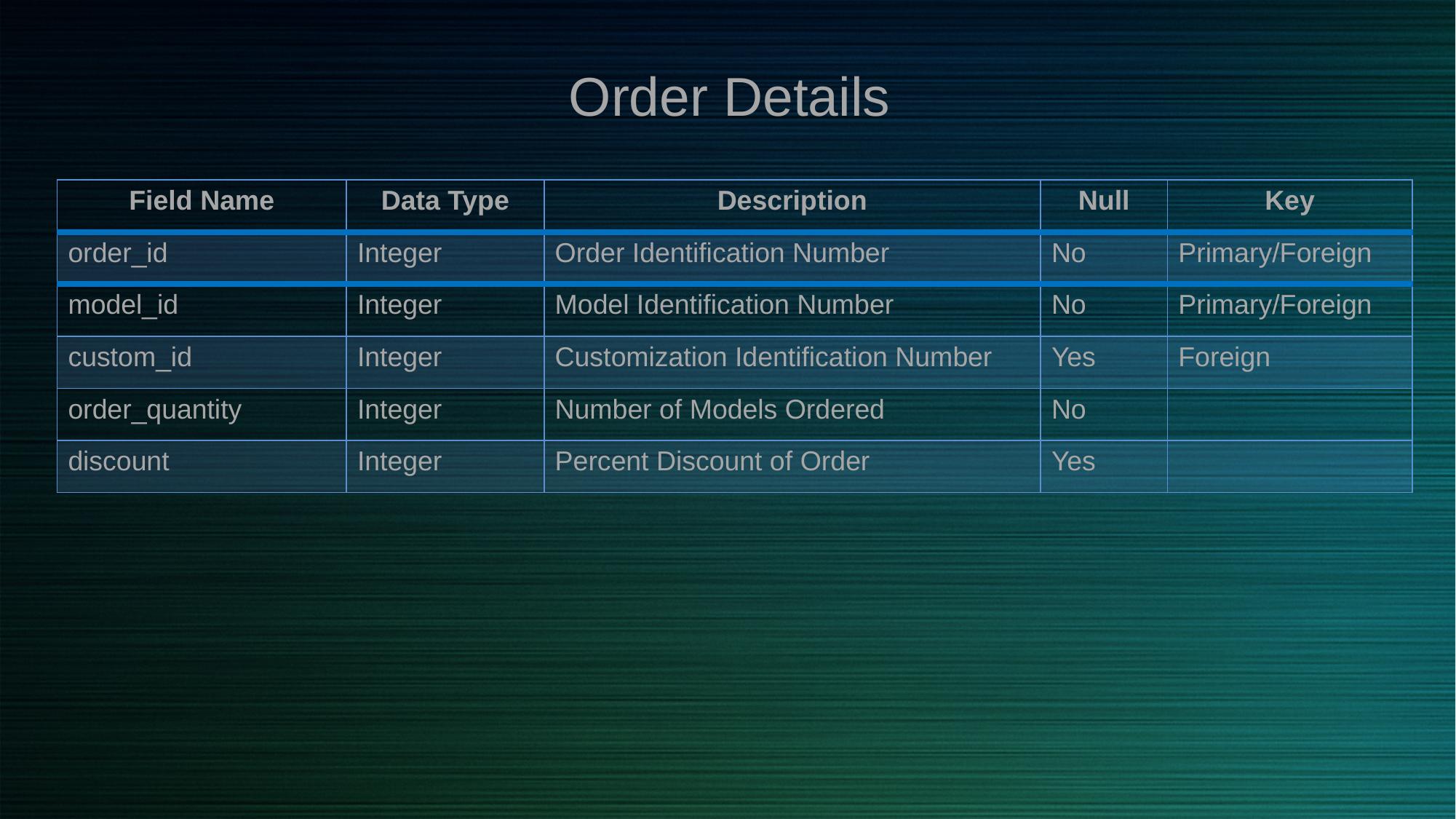

Order Details
| Field Name | Data Type | Description | Null | Key |
| --- | --- | --- | --- | --- |
| order\_id | Integer | Order Identification Number | No | Primary/Foreign |
| model\_id | Integer | Model Identification Number | No | Primary/Foreign |
| custom\_id | Integer | Customization Identification Number | Yes | Foreign |
| order\_quantity | Integer | Number of Models Ordered | No |  |
| discount | Integer | Percent Discount of Order | Yes |  |